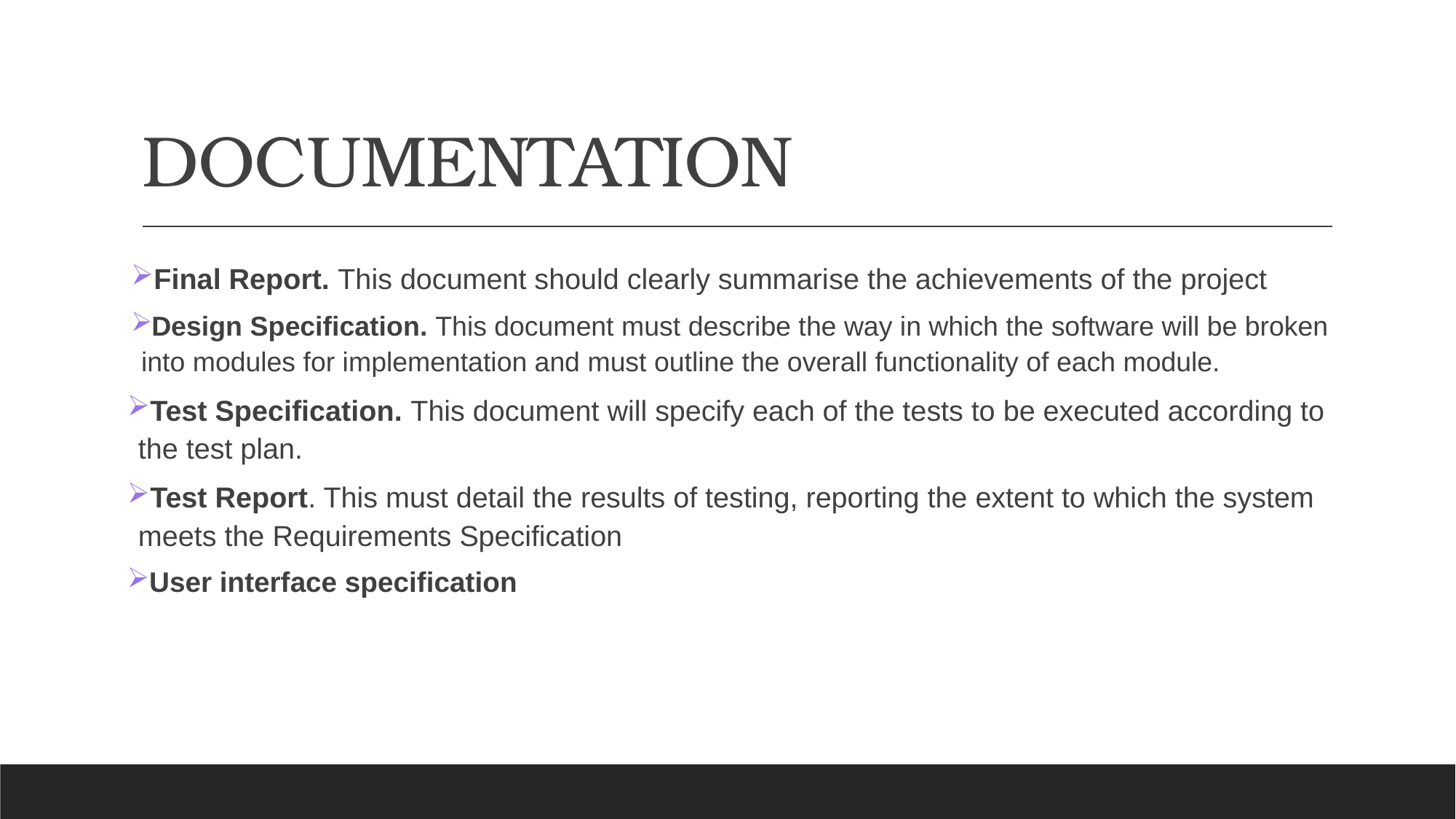

# DOCUMENTATION
Final Report. This document should clearly summarise the achievements of the project
Design Specification. This document must describe the way in which the software will be broken into modules for implementation and must outline the overall functionality of each module.
Test Specification. This document will specify each of the tests to be executed according to the test plan.
Test Report. This must detail the results of testing, reporting the extent to which the system meets the Requirements Specification
User interface specification